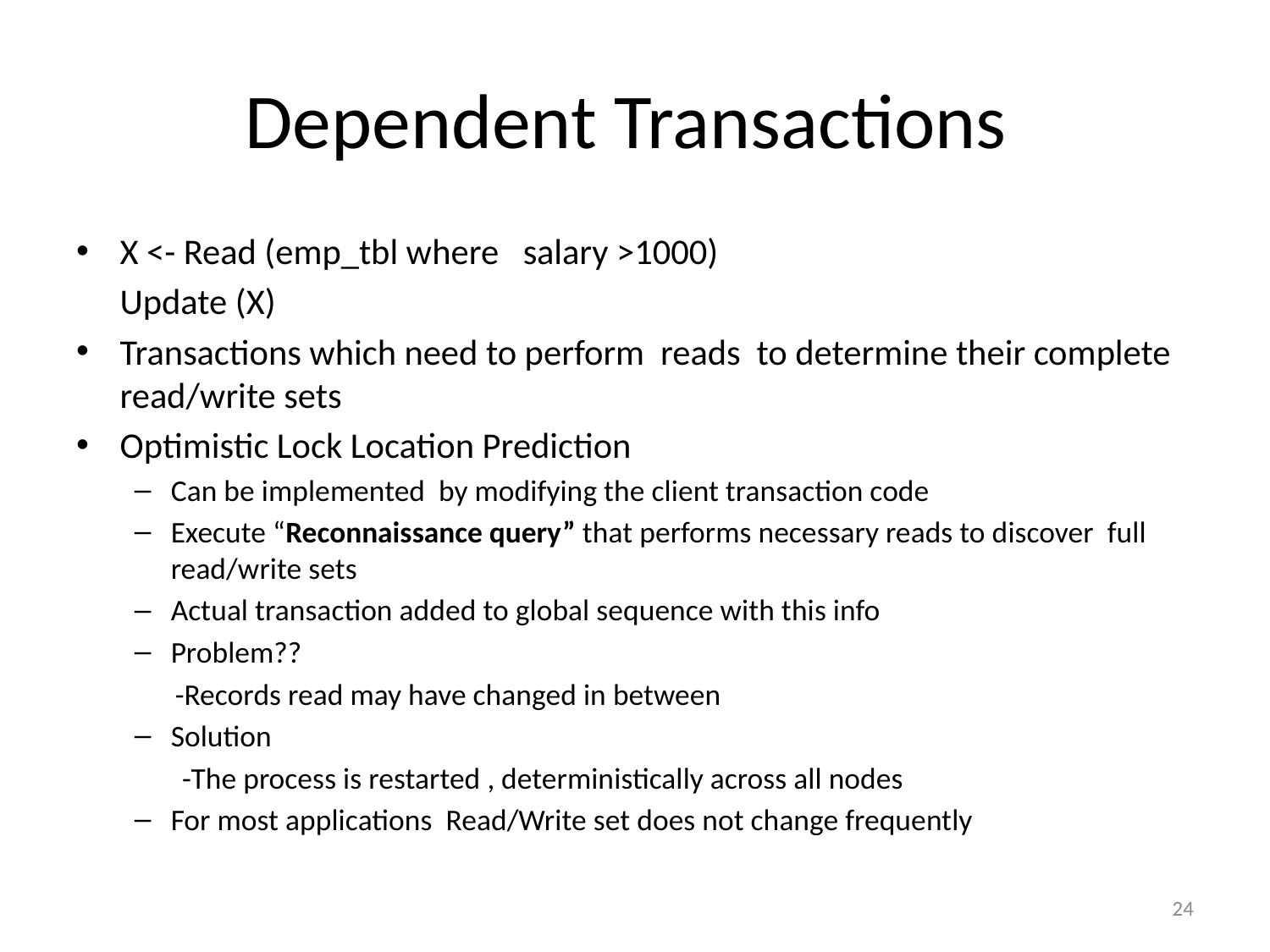

# Dependent Transactions
X <- Read (emp_tbl where   salary >1000)
	Update (X)
Transactions which need to perform  reads  to determine their complete read/write sets
Optimistic Lock Location Prediction
Can be implemented  by modifying the client transaction code
Execute “Reconnaissance query” that performs necessary reads to discover  full read/write sets
Actual transaction added to global sequence with this info
Problem??
      -Records read may have changed in between
Solution
       -The process is restarted , deterministically across all nodes
For most applications  Read/Write set does not change frequently
24